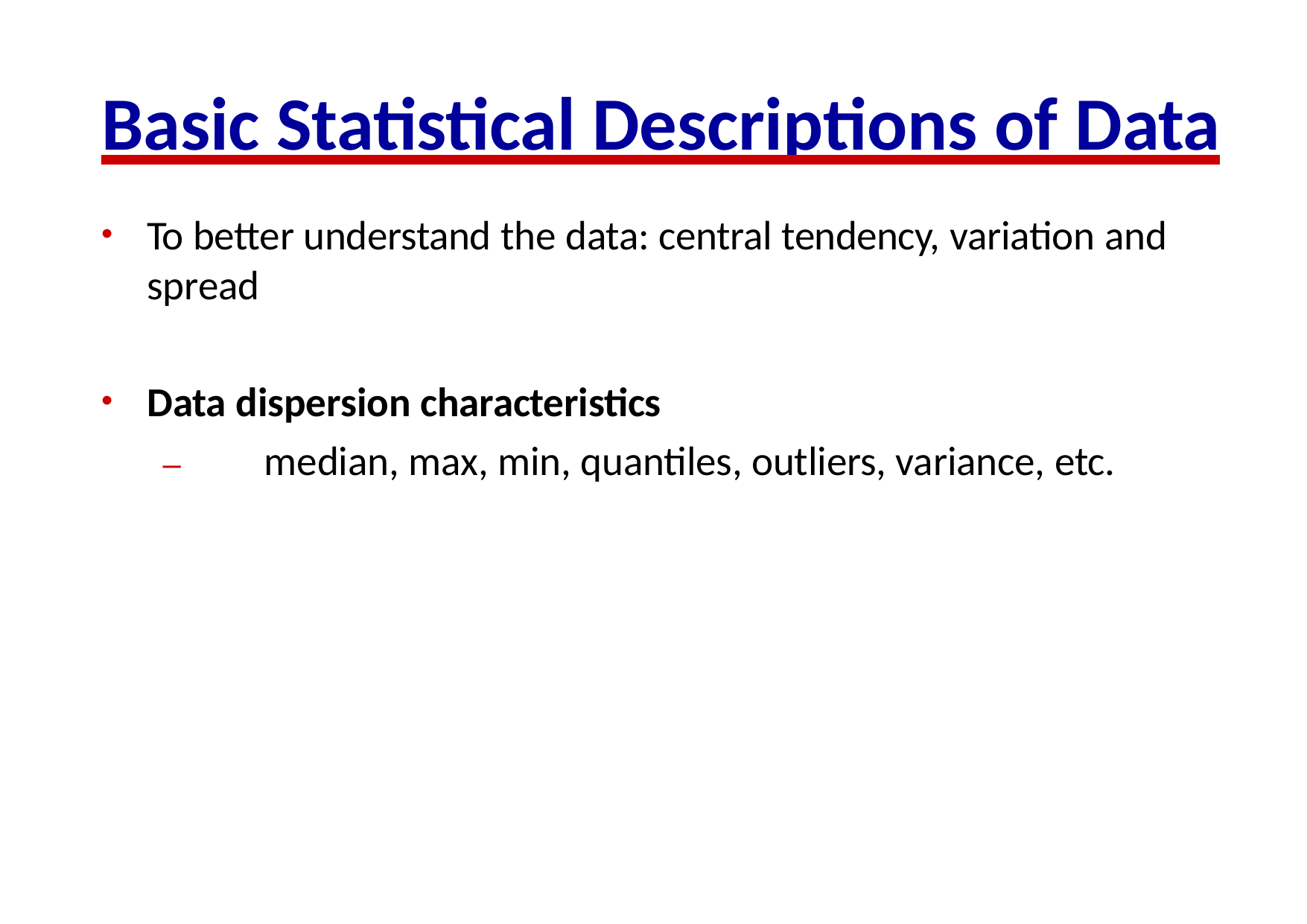

# Basic Statistical Descriptions of Data
To better understand the data: central tendency, variation and  spread

Data dispersion characteristics
–	median, max, min, quantiles, outliers, variance, etc.